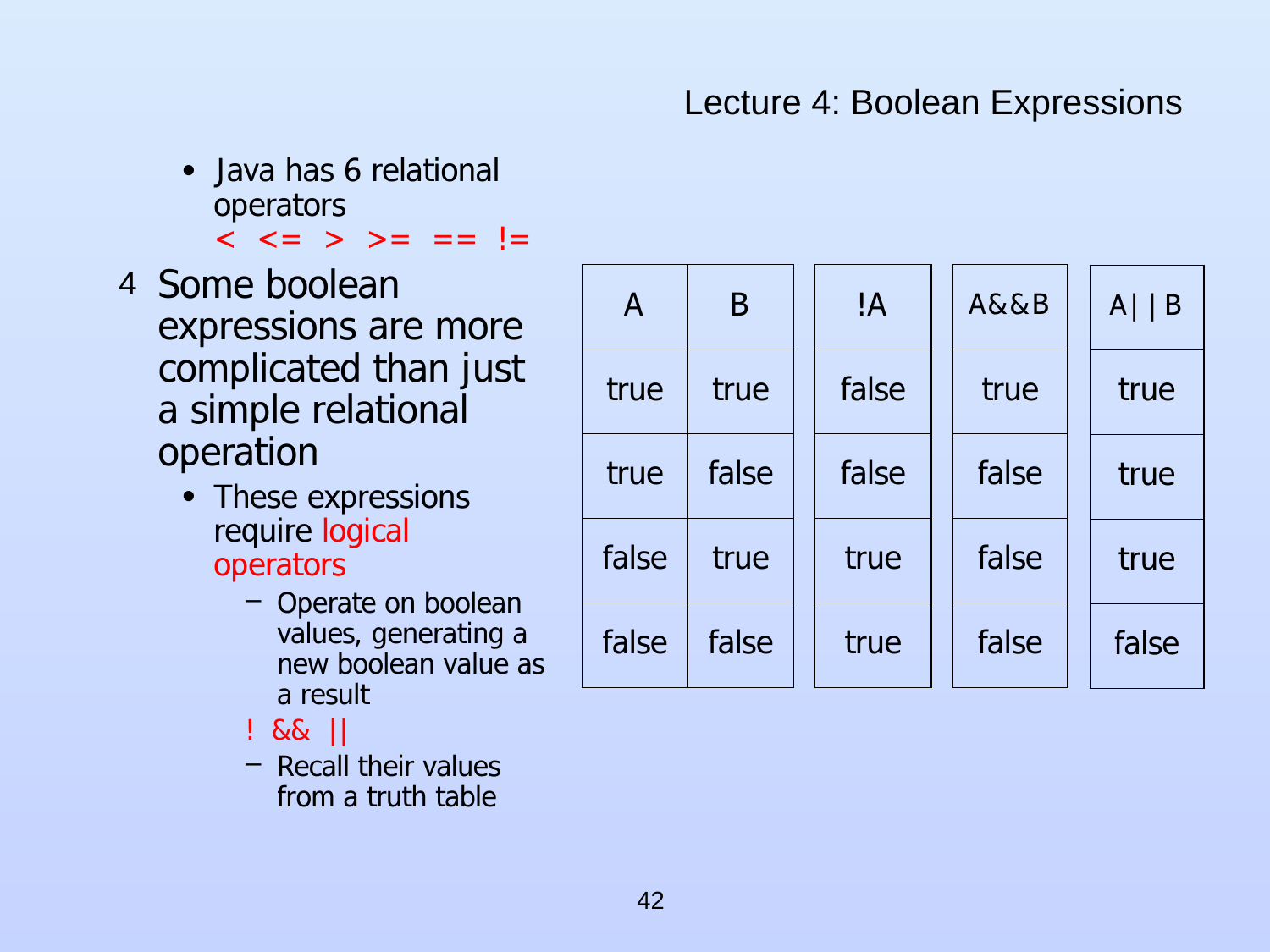

# Lecture 4: Boolean Expressions
Java has 6 relational operators
<  <=  >  >=  ==  !=
Some boolean expressions are more complicated than just a simple relational operation
These expressions require logical operators
Operate on boolean values, generating a new boolean value as a result
!  &&  ||
Recall their values from a truth table
| A | B |
| --- | --- |
| true | true |
| true | false |
| false | true |
| false | false |
| !A |
| --- |
| false |
| false |
| true |
| true |
| A&&B |
| --- |
| true |
| false |
| false |
| false |
| A||B |
| --- |
| true |
| true |
| true |
| false |
42